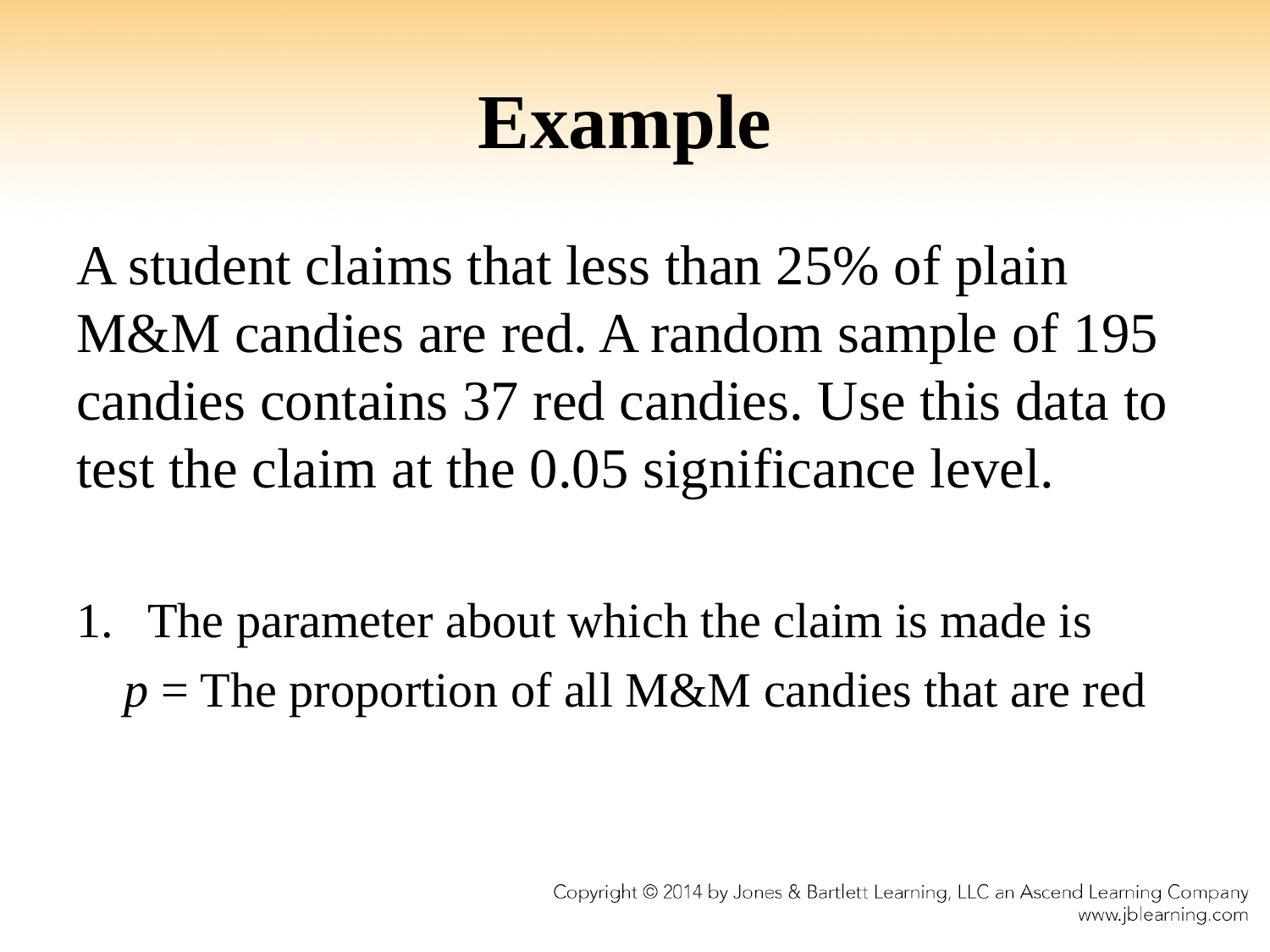

# Example
A student claims that less than 25% of plain M&M candies are red. A random sample of 195 candies contains 37 red candies. Use this data to test the claim at the 0.05 significance level.

The parameter about which the claim is made is
p = The proportion of all M&M candies that are red